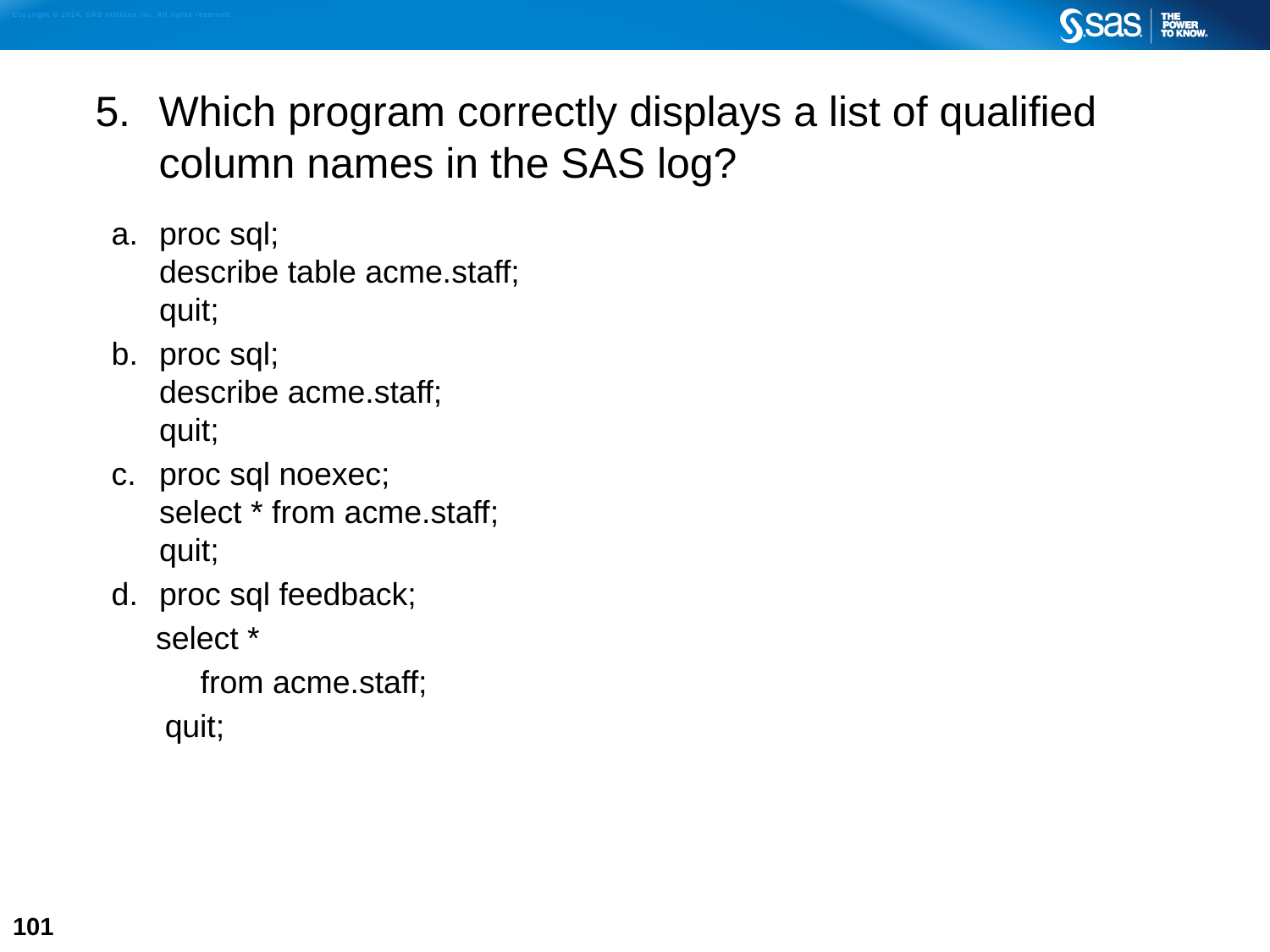

Which program correctly displays a list of qualified column names in the SAS log?

proc sql;
describe table acme.staff;
quit;
proc sql;
describe acme.staff;
quit;
proc sql noexec;
select * from acme.staff;
quit;
proc sql feedback;
     select *
          from acme.staff;
      quit;